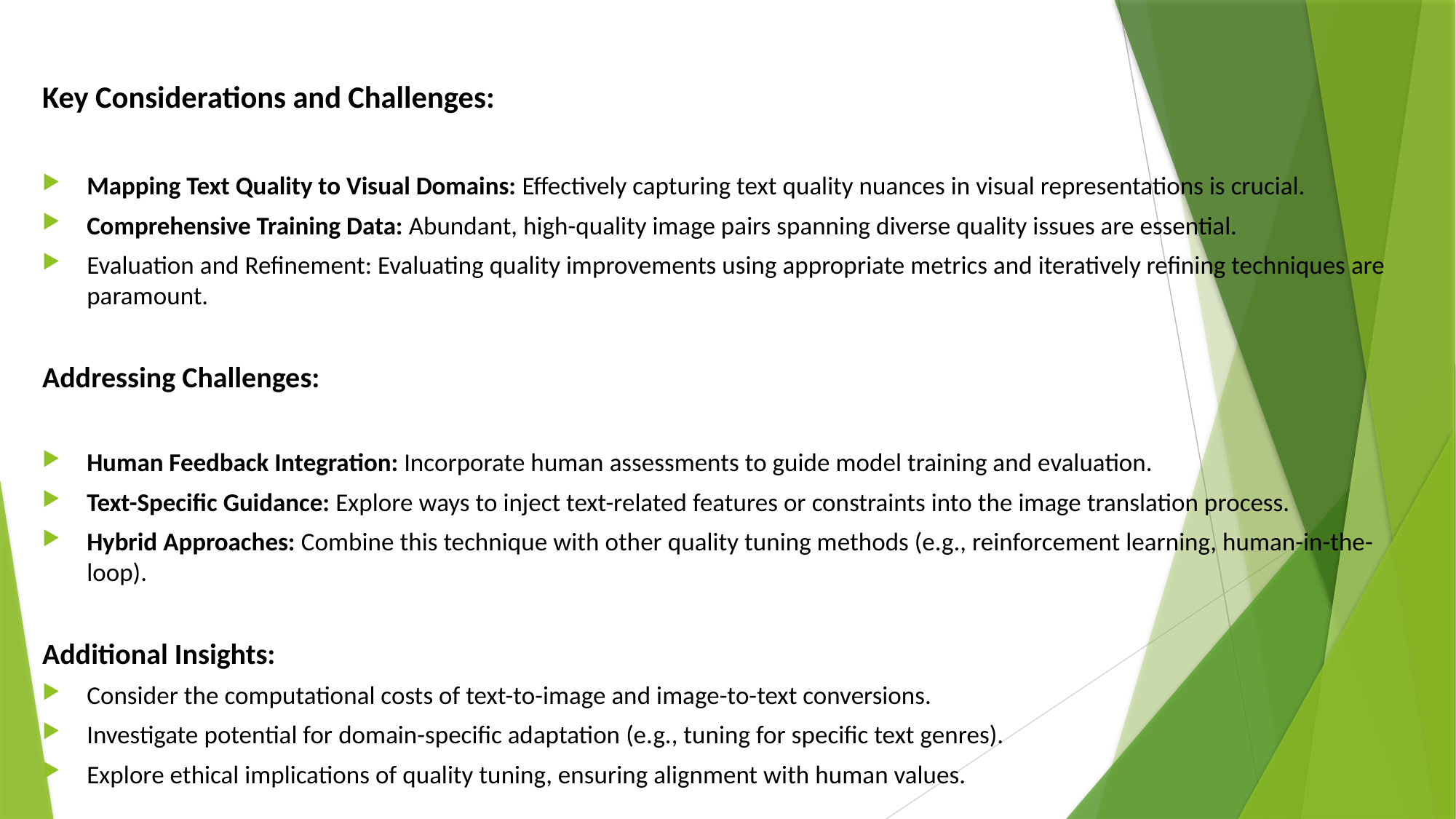

Key Considerations and Challenges:

Mapping Text Quality to Visual Domains: Effectively capturing text quality nuances in visual representations is crucial.
Comprehensive Training Data: Abundant, high-quality image pairs spanning diverse quality issues are essential.
Evaluation and Refinement: Evaluating quality improvements using appropriate metrics and iteratively refining techniques are paramount.

Addressing Challenges:

Human Feedback Integration: Incorporate human assessments to guide model training and evaluation.
Text-Specific Guidance: Explore ways to inject text-related features or constraints into the image translation process.
Hybrid Approaches: Combine this technique with other quality tuning methods (e.g., reinforcement learning, human-in-the-loop).

Additional Insights:
Consider the computational costs of text-to-image and image-to-text conversions.
Investigate potential for domain-specific adaptation (e.g., tuning for specific text genres).
Explore ethical implications of quality tuning, ensuring alignment with human values.